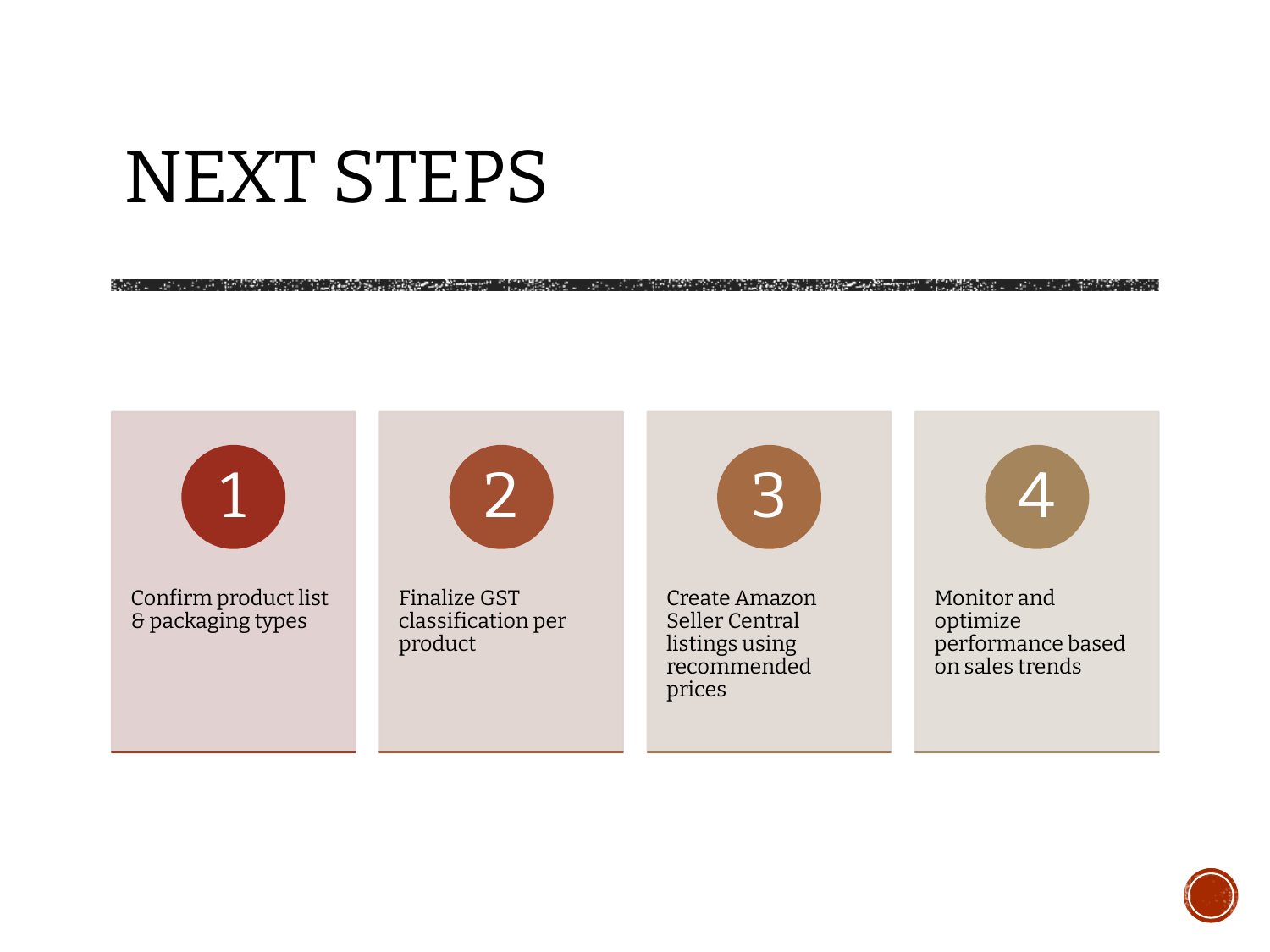

# Next Steps

Confirm product list & packaging types
1
Finalize GST classification per product
2
Create Amazon Seller Central listings using recommended prices
3
Monitor and optimize performance based on sales trends
4